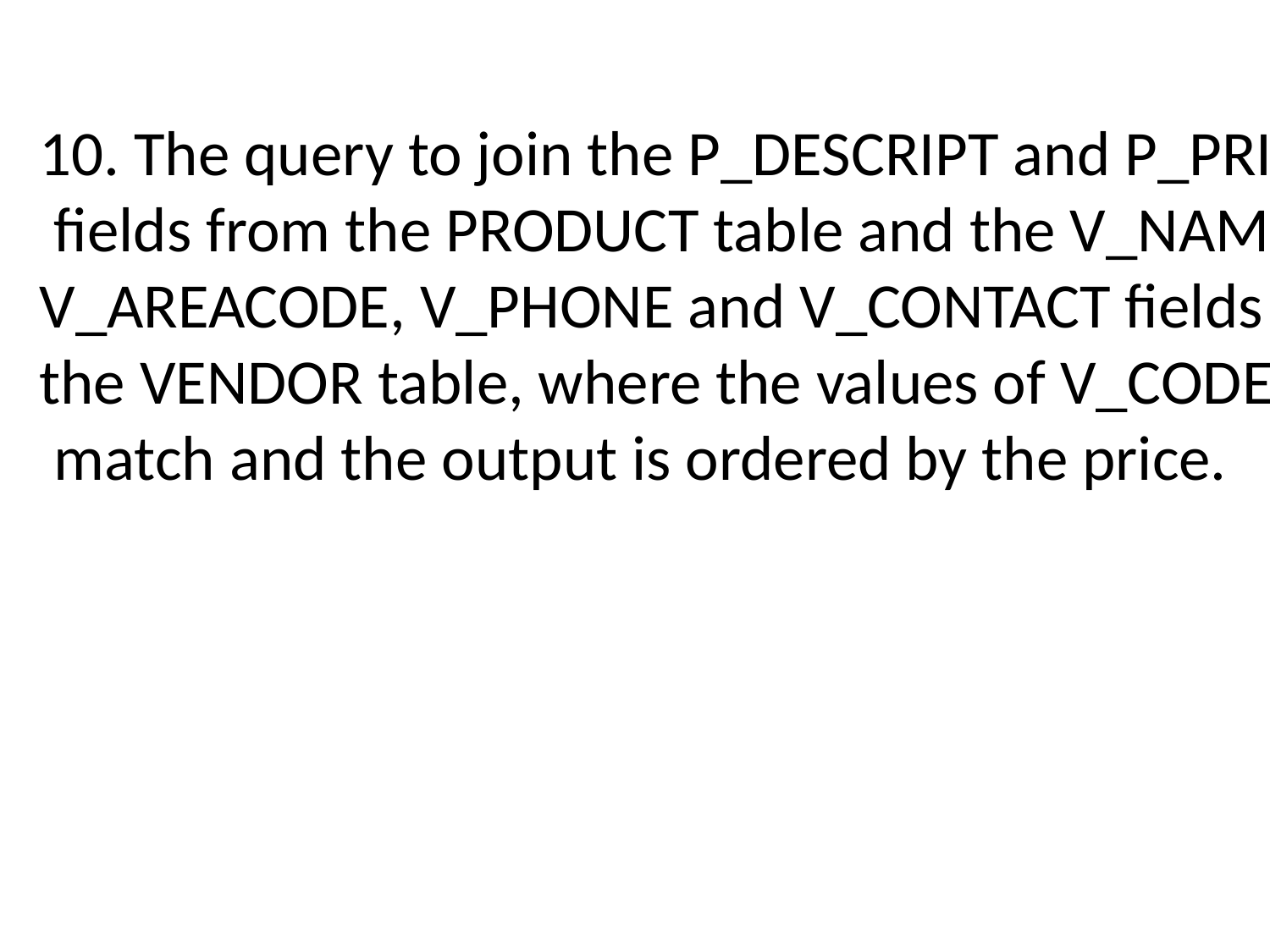

10. The query to join the P_DESCRIPT and P_PRICE
 fields from the PRODUCT table and the V_NAME,
V_AREACODE, V_PHONE and V_CONTACT fields from
the VENDOR table, where the values of V_CODE
 match and the output is ordered by the price.